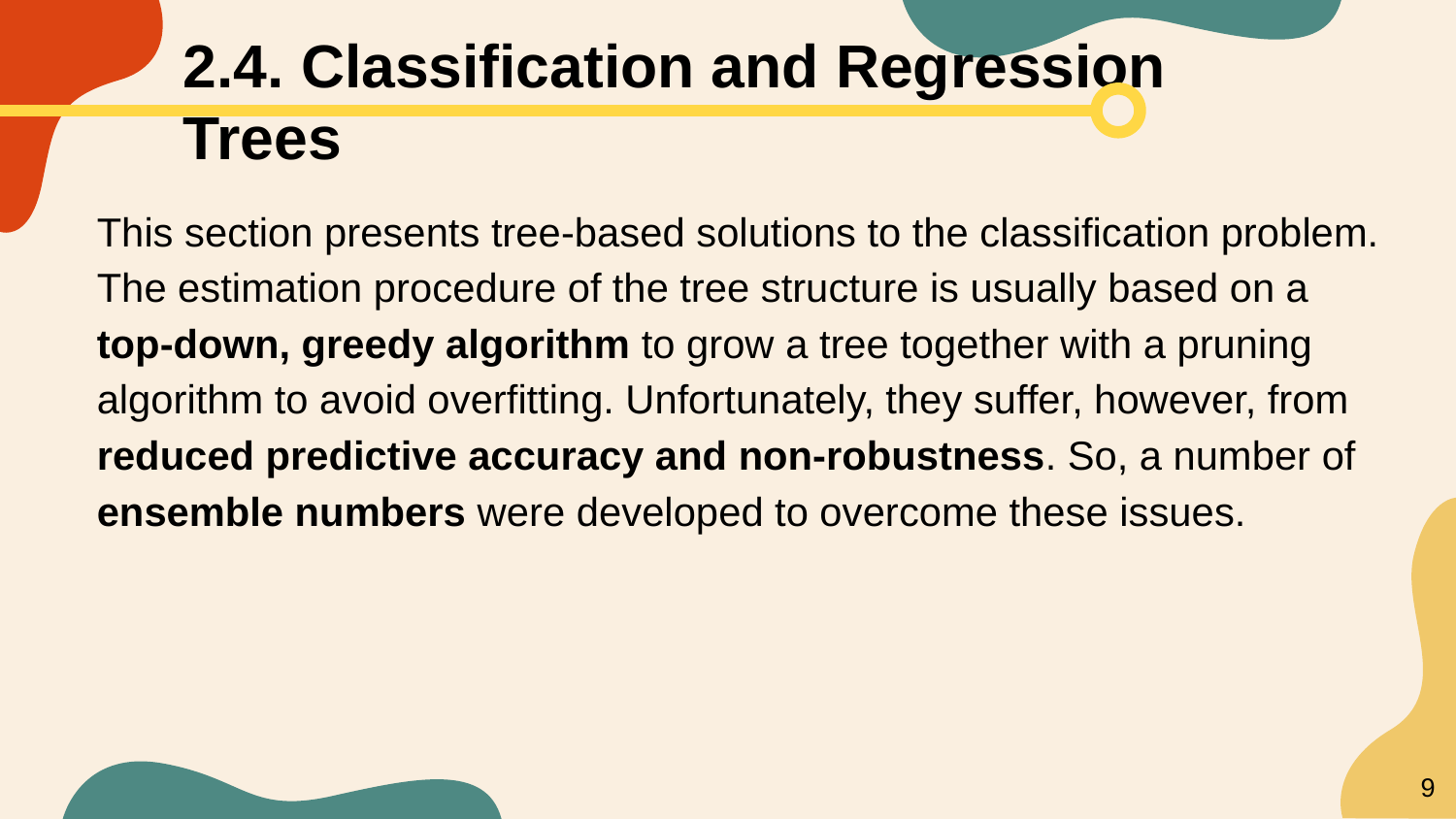

2.4. Classification and Regression Trees

This section presents tree-based solutions to the classification problem. The estimation procedure of the tree structure is usually based on a top-down, greedy algorithm to grow a tree together with a pruning algorithm to avoid overfitting. Unfortunately, they suffer, however, from reduced predictive accuracy and non-robustness. So, a number of ensemble numbers were developed to overcome these issues.

9